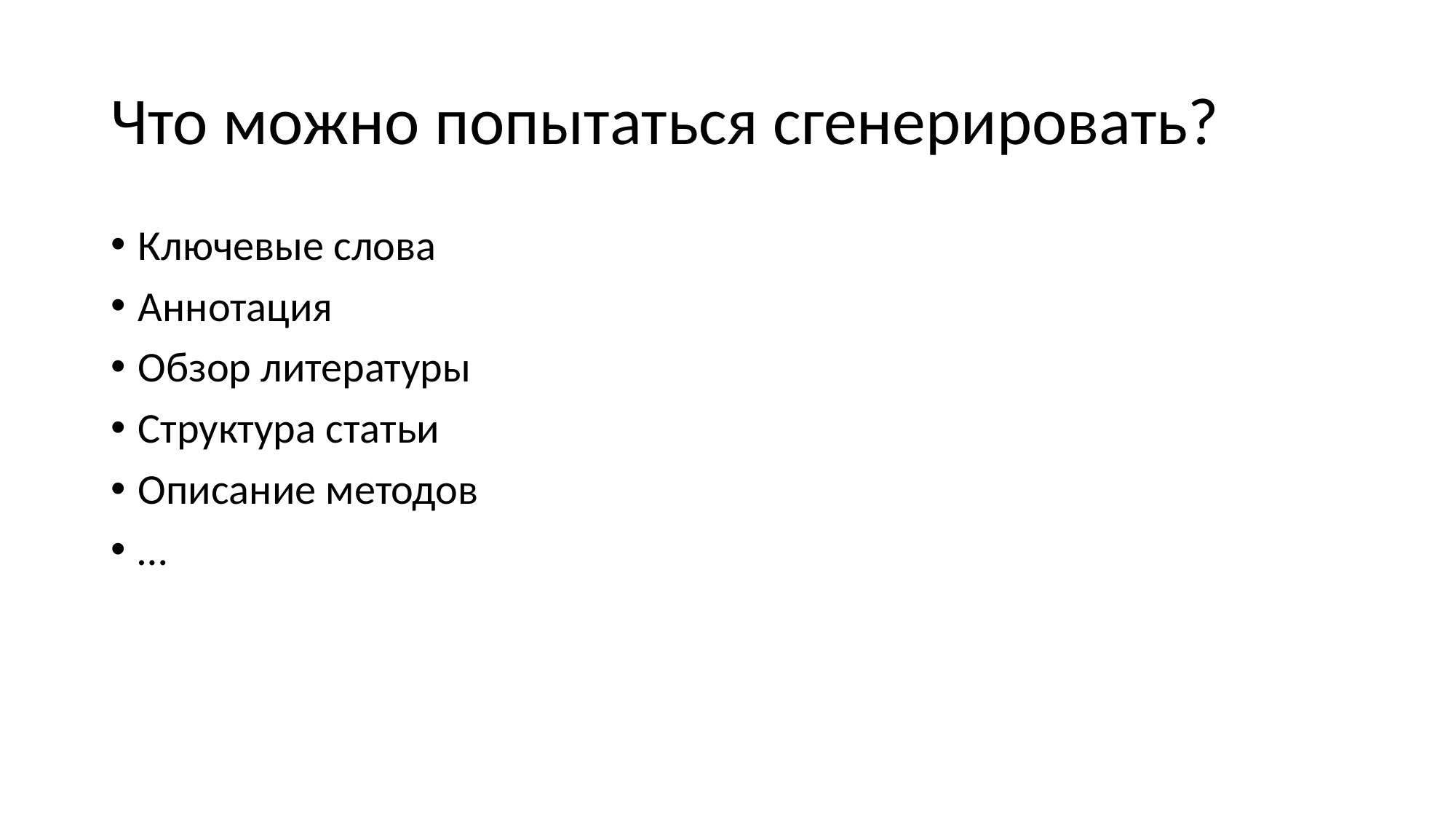

# Что можно попытаться сгенерировать?
Ключевые слова
Аннотация
Обзор литературы
Структура статьи
Описание методов
…